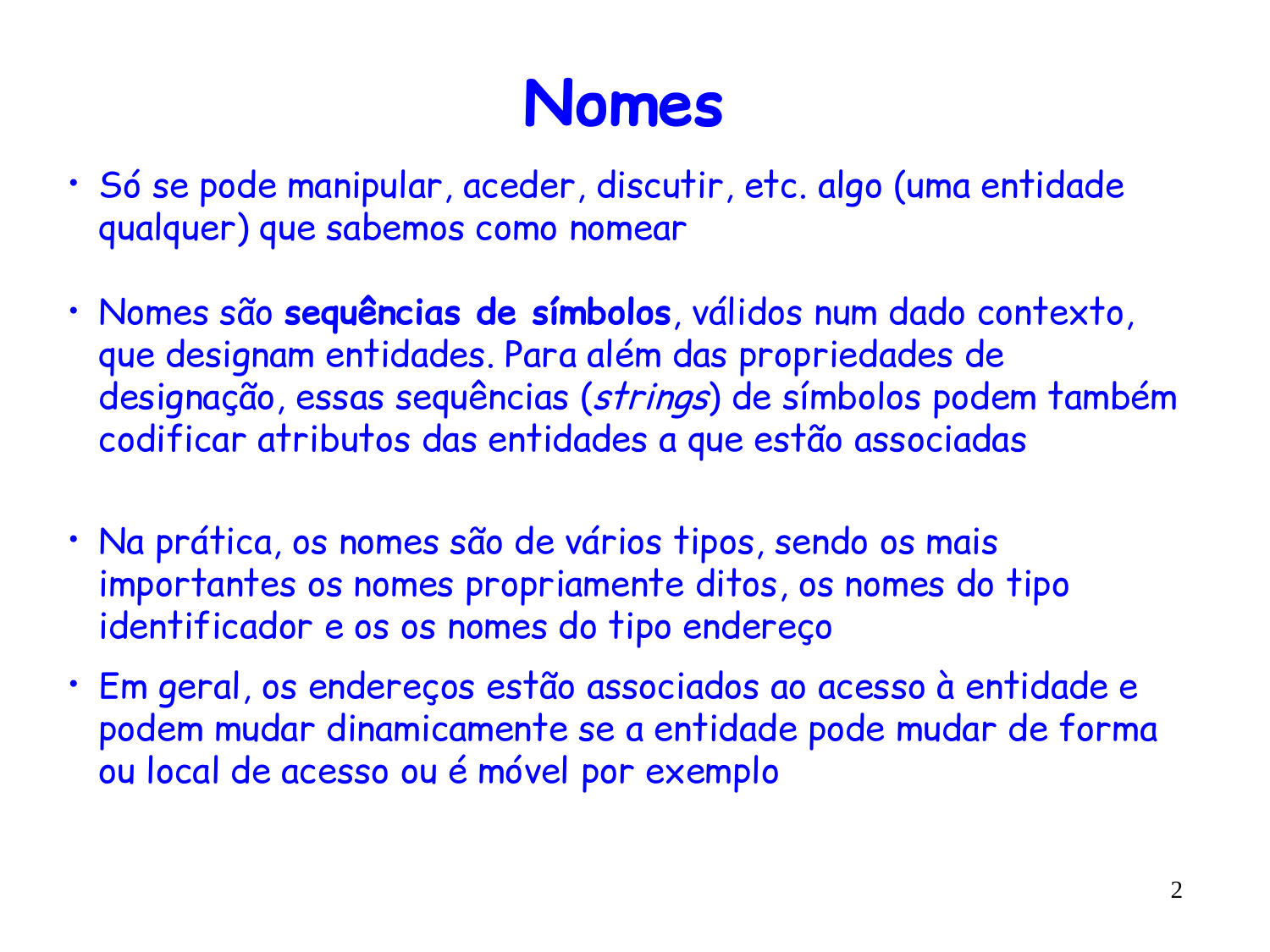

# Nomes
Só se pode manipular, aceder, discutir, etc. algo (uma entidade qualquer) que sabemos como nomear

Nomes são sequências de símbolos, válidos num dado contexto, que designam entidades. Para além das propriedades de designação, essas sequências (strings) de símbolos podem também codificar atributos das entidades a que estão associadas

Na prática, os nomes são de vários tipos, sendo os mais importantes os nomes propriamente ditos, os nomes do tipo identificador e os os nomes do tipo endereço
Em geral, os endereços estão associados ao acesso à entidade e podem mudar dinamicamente se a entidade pode mudar de forma ou local de acesso ou é móvel por exemplo

2